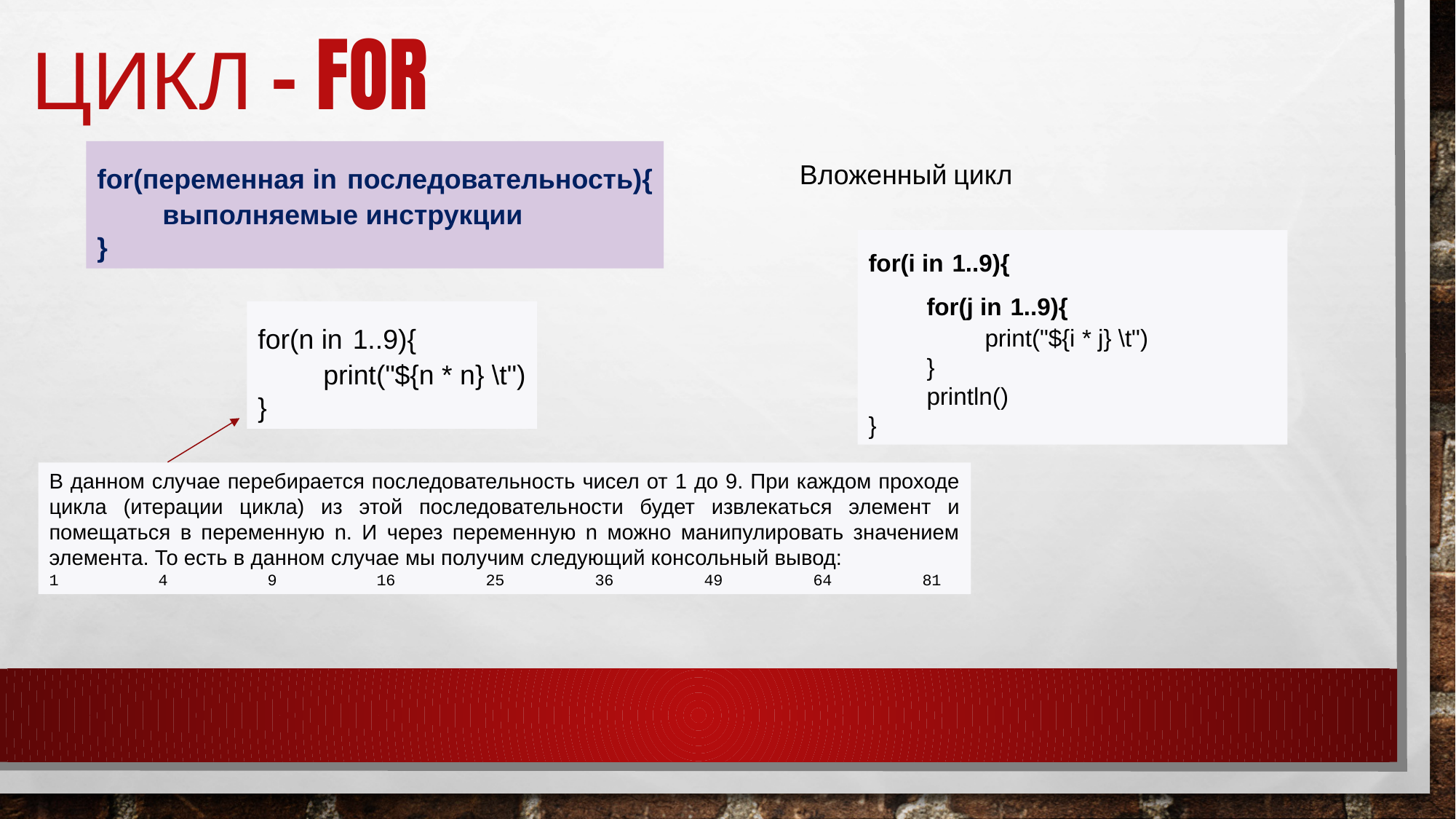

# Цикл - for
for(переменная in последовательность){
    выполняемые инструкции
}
Вложенный цикл
for(i in 1..9){
    for(j in 1..9){
        print("${i * j} \t")
    }
    println()
}
for(n in 1..9){
    print("${n * n} \t")
}
В данном случае перебирается последовательность чисел от 1 до 9. При каждом проходе цикла (итерации цикла) из этой последовательности будет извлекаться элемент и помещаться в переменную n. И через переменную n можно манипулировать значением элемента. То есть в данном случае мы получим следующий консольный вывод:
1 	4 	9 	16 	25 	36 	49 	64 	81